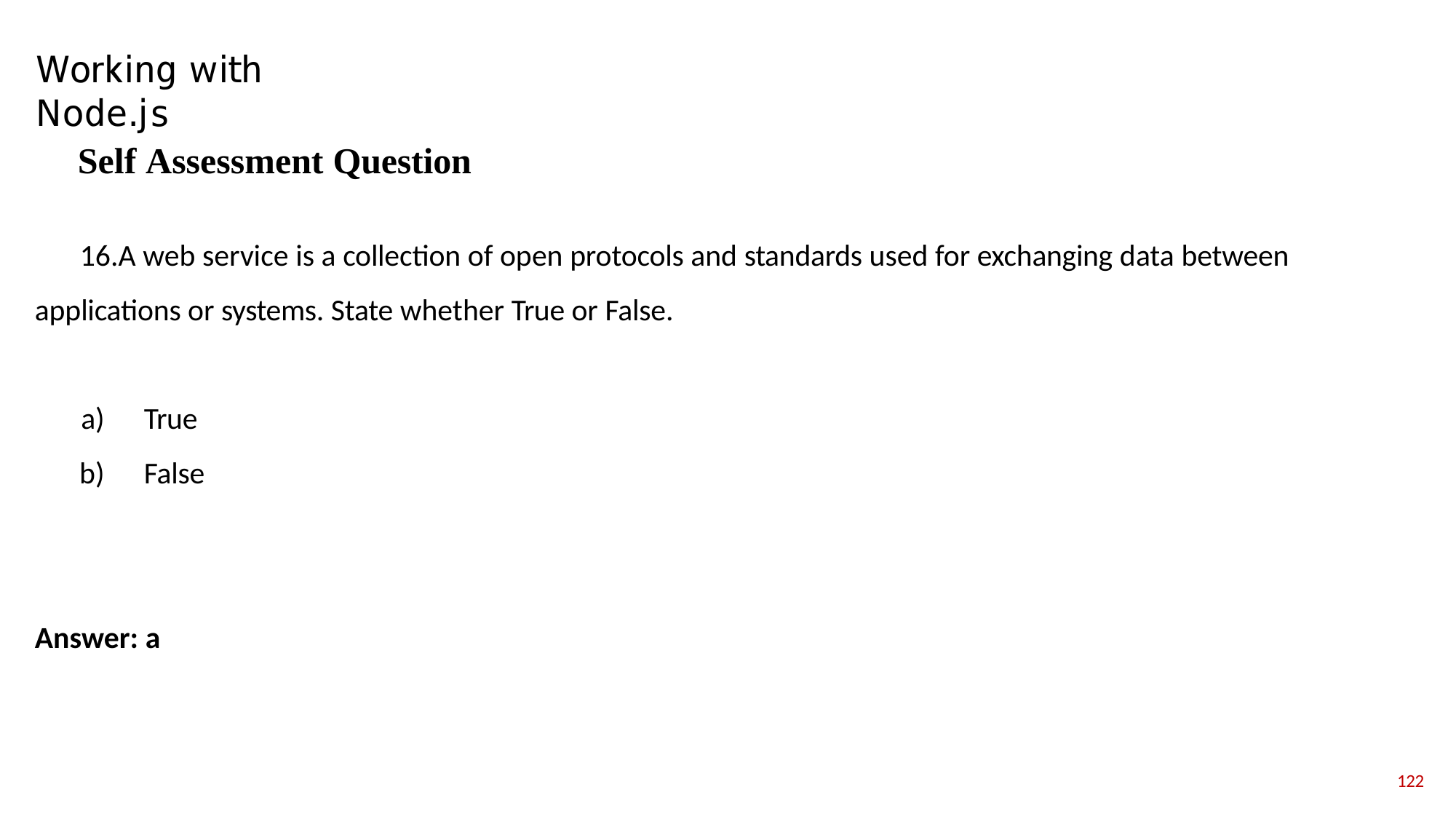

# Working with Node.js
Self Assessment Question
A web service is a collection of open protocols and standards used for exchanging data between applications or systems. State whether True or False.

True
False
Answer: a
122